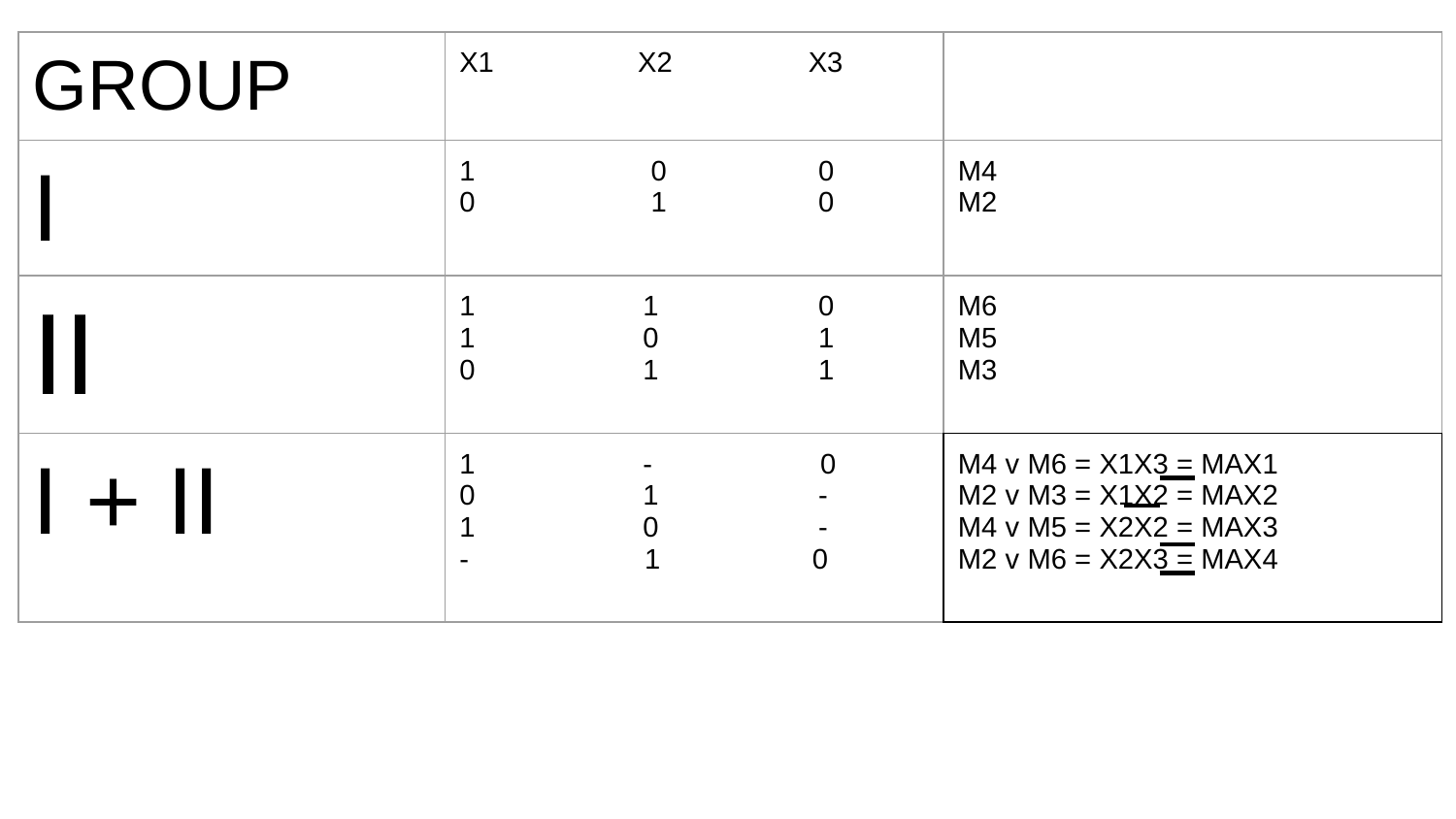

| GROUP | X1 X2 X3 |  |
| --- | --- | --- |
| I | 1 0 0 0 1 0 | M4 M2 |
| II | 1 1 0 1 0 1 0 1 1 | M6 M5 M3 |
| I + II | 1 - 0 0 1 - 1 0 - - 1 0 | M4 v M6 = X1X3 = MAX1 M2 v M3 = X1X2 = MAX2 M4 v M5 = X2X2 = MAX3 M2 v M6 = X2X3 = MAX4 |